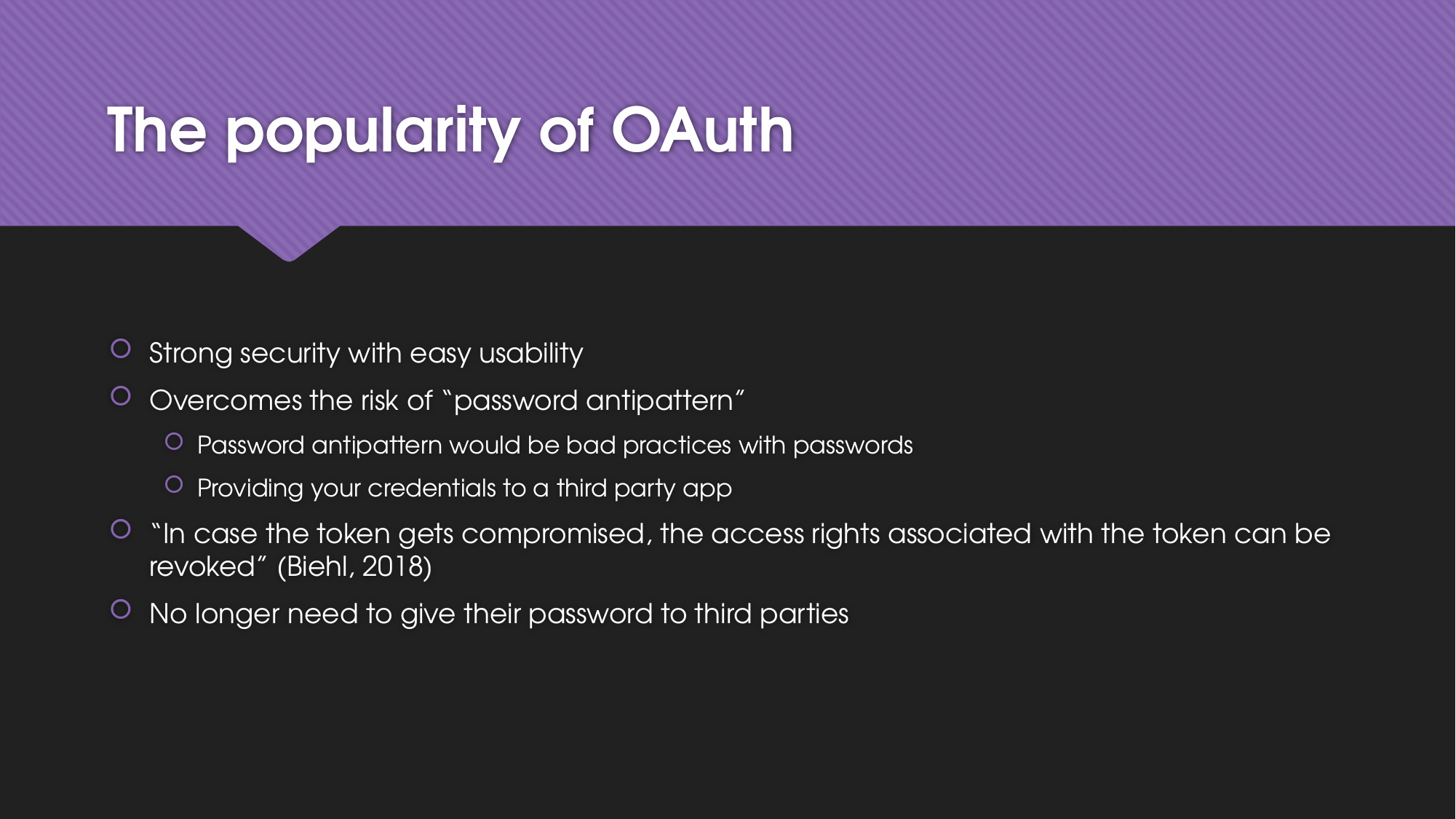

# The popularity of OAuth
Strong security with easy usability
Overcomes the risk of “password antipattern”
Password antipattern would be bad practices with passwords
Providing your credentials to a third party app
“In case the token gets compromised, the access rights associated with the token can be revoked” (Biehl, 2018)
No longer need to give their password to third parties